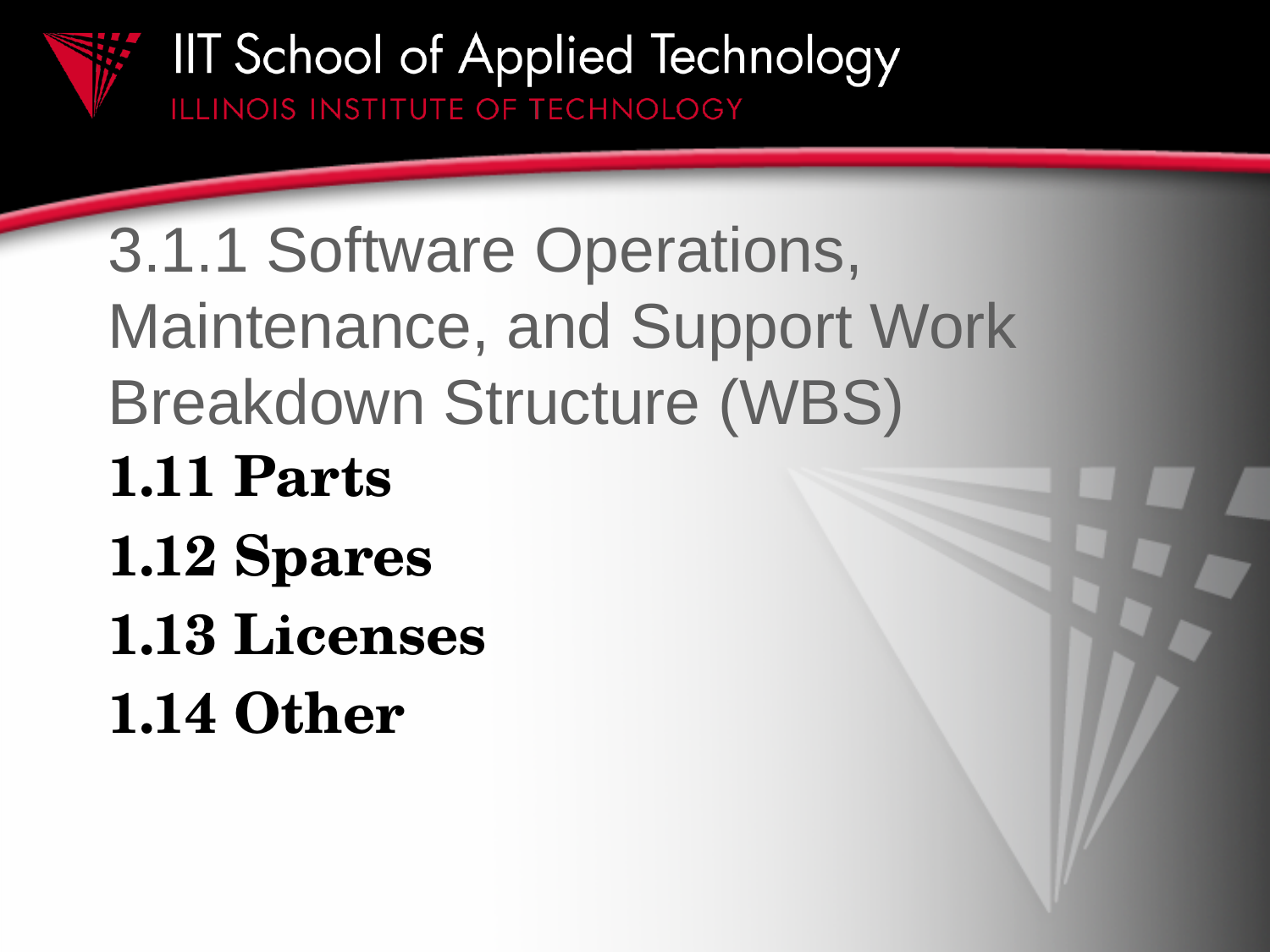

# 3.1.1 Software Operations, Maintenance, and Support Work Breakdown Structure (WBS)
1.11 Parts
1.12 Spares
1.13 Licenses
1.14 Other